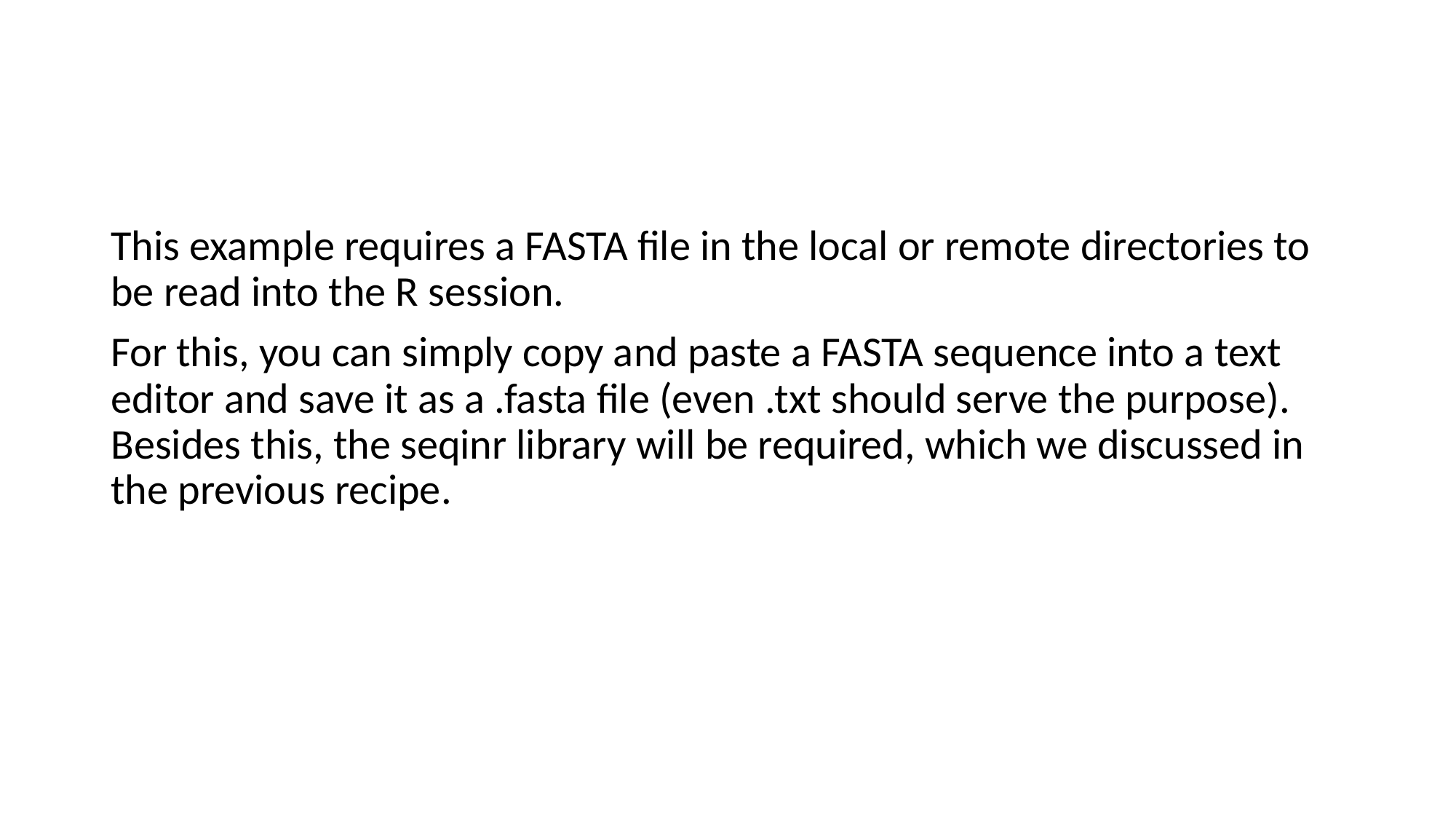

#
This example requires a FASTA file in the local or remote directories to be read into the R session.
For this, you can simply copy and paste a FASTA sequence into a text editor and save it as a .fasta file (even .txt should serve the purpose). Besides this, the seqinr library will be required, which we discussed in the previous recipe.